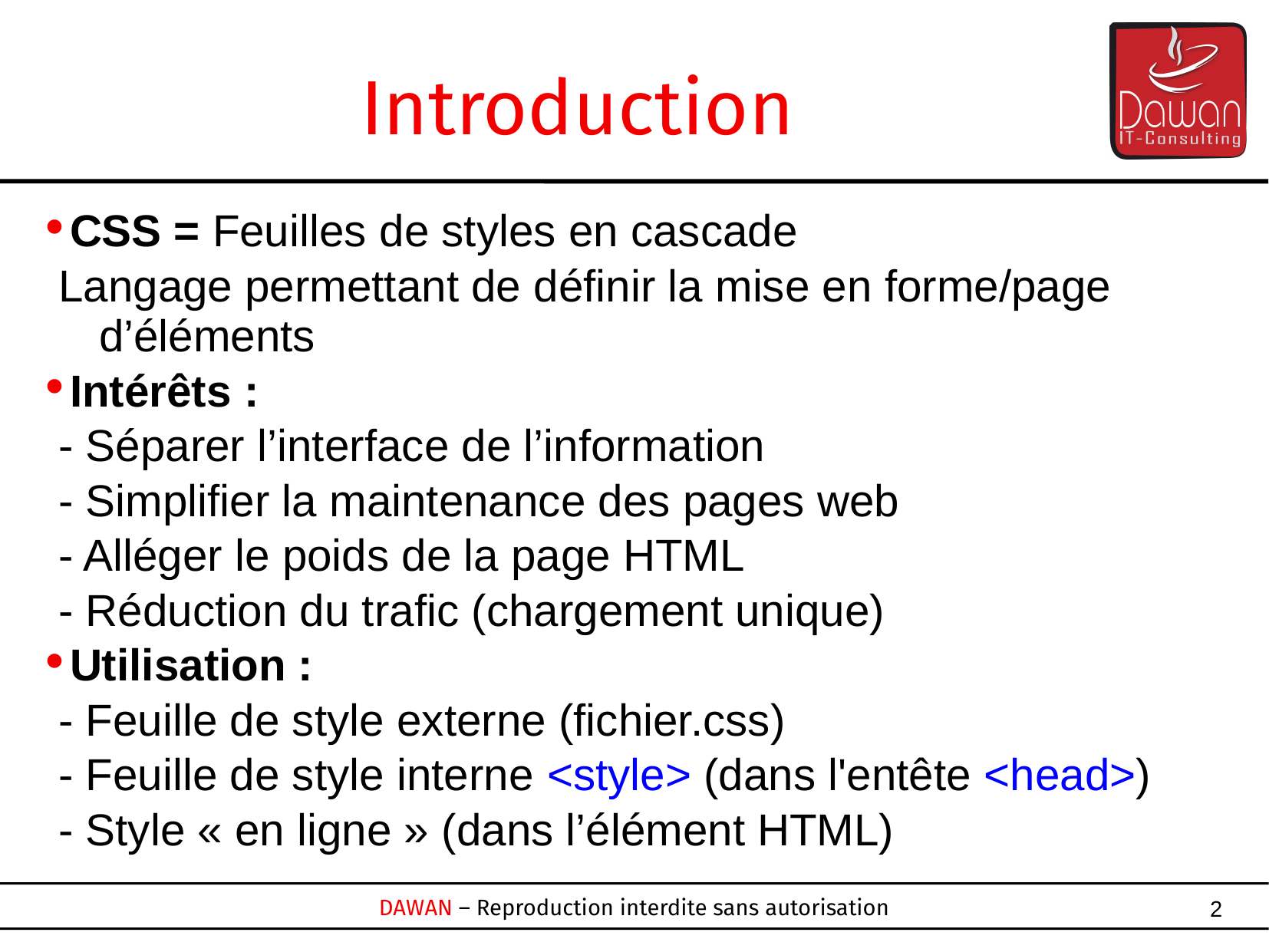

Introduction
CSS = Feuilles de styles en cascade
Langage permettant de définir la mise en forme/page d’éléments
Intérêts :
- Séparer l’interface de l’information
- Simplifier la maintenance des pages web
- Alléger le poids de la page HTML
- Réduction du trafic (chargement unique)
Utilisation :
- Feuille de style externe (fichier.css)
- Feuille de style interne <style> (dans l'entête <head>)‏
- Style « en ligne » (dans l’élément HTML)‏
2